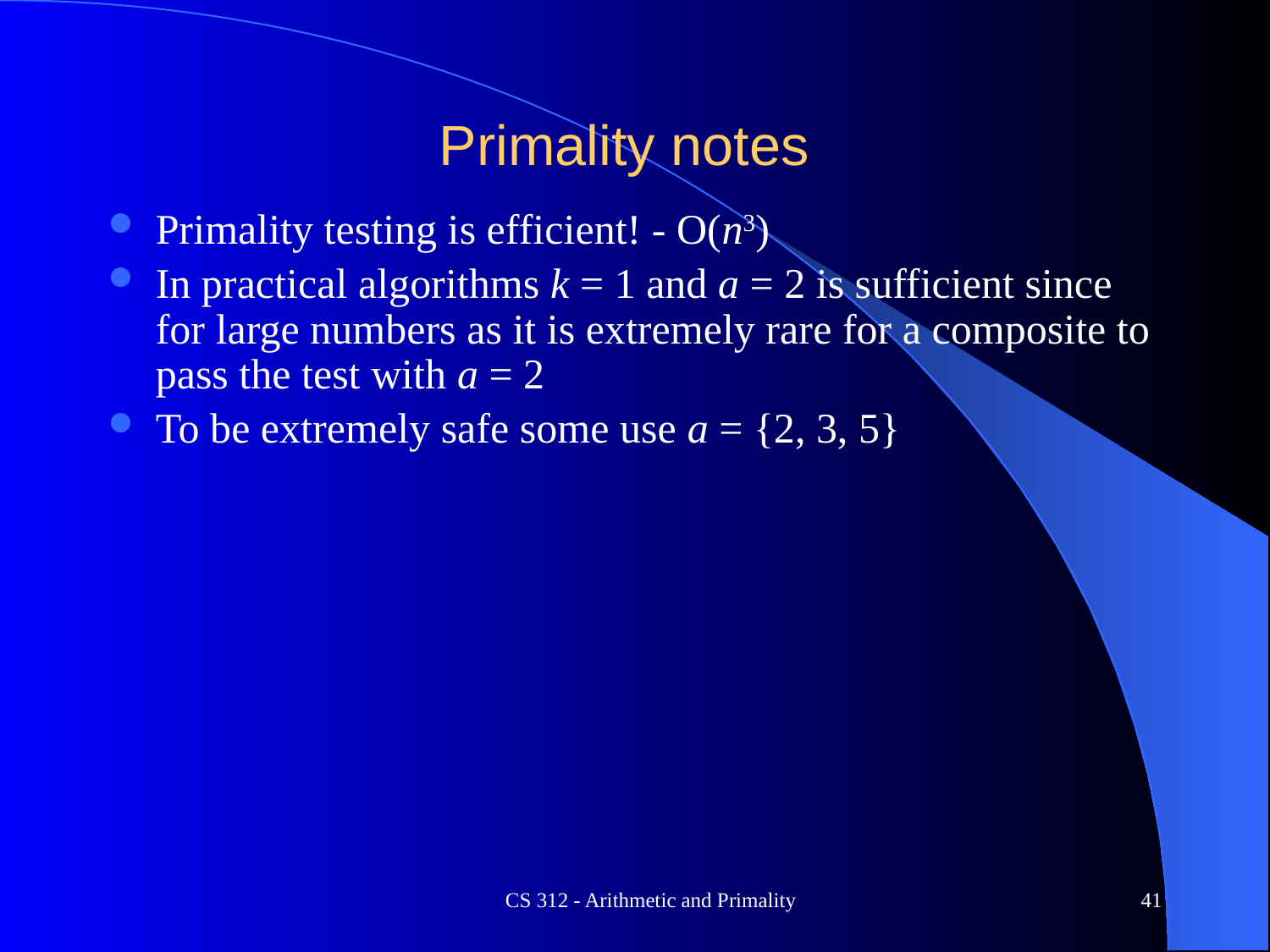

# Primality notes
Primality testing is efficient! - O(n3)
In practical algorithms k = 1 and a = 2 is sufficient since for large numbers as it is extremely rare for a composite to pass the test with a = 2
To be extremely safe some use a = {2, 3, 5}

CS 312 - Arithmetic and Primality
41